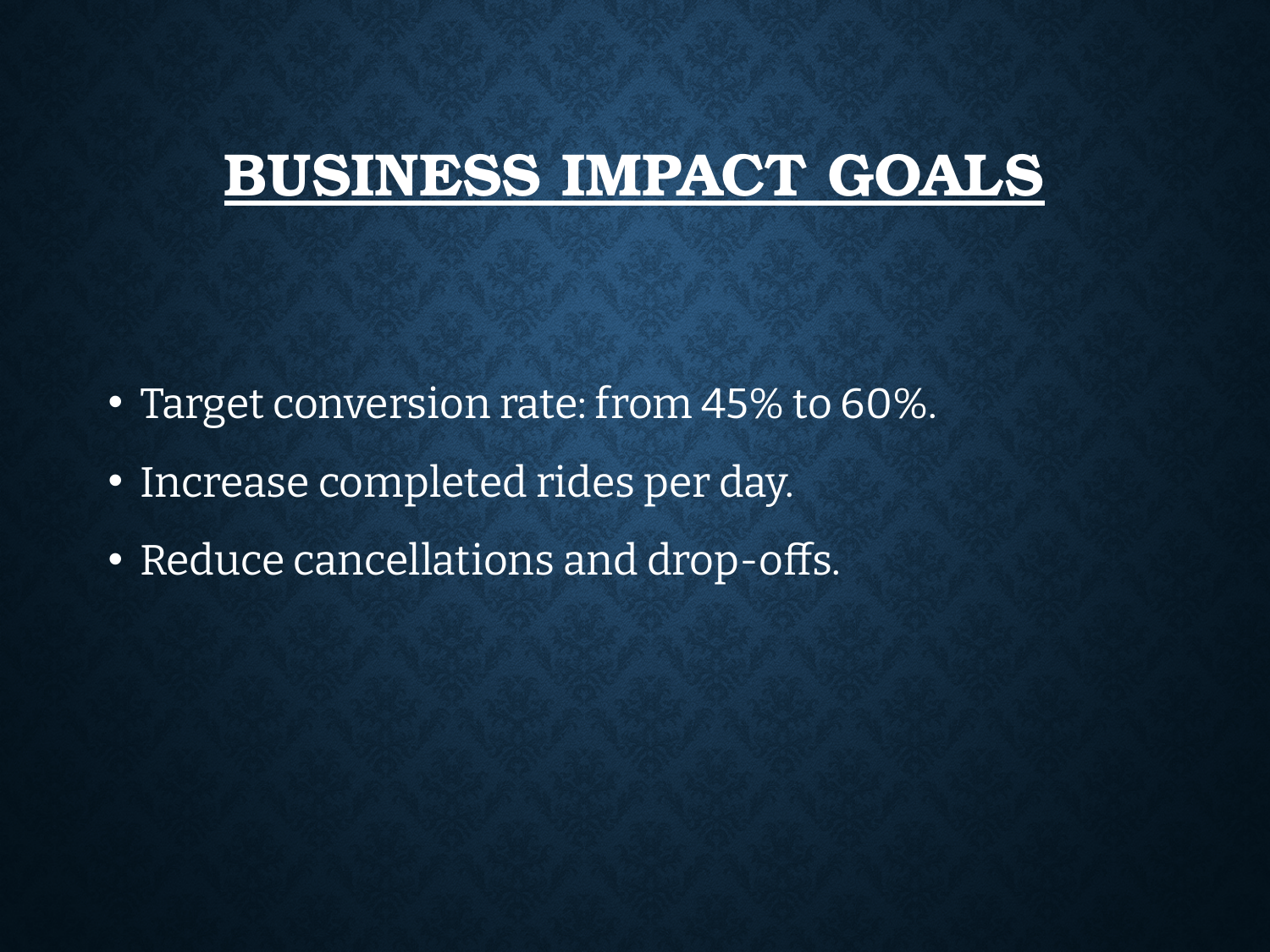

# Business Impact Goals

Target conversion rate: from 45% to 60%.
Increase completed rides per day.
Reduce cancellations and drop-offs.